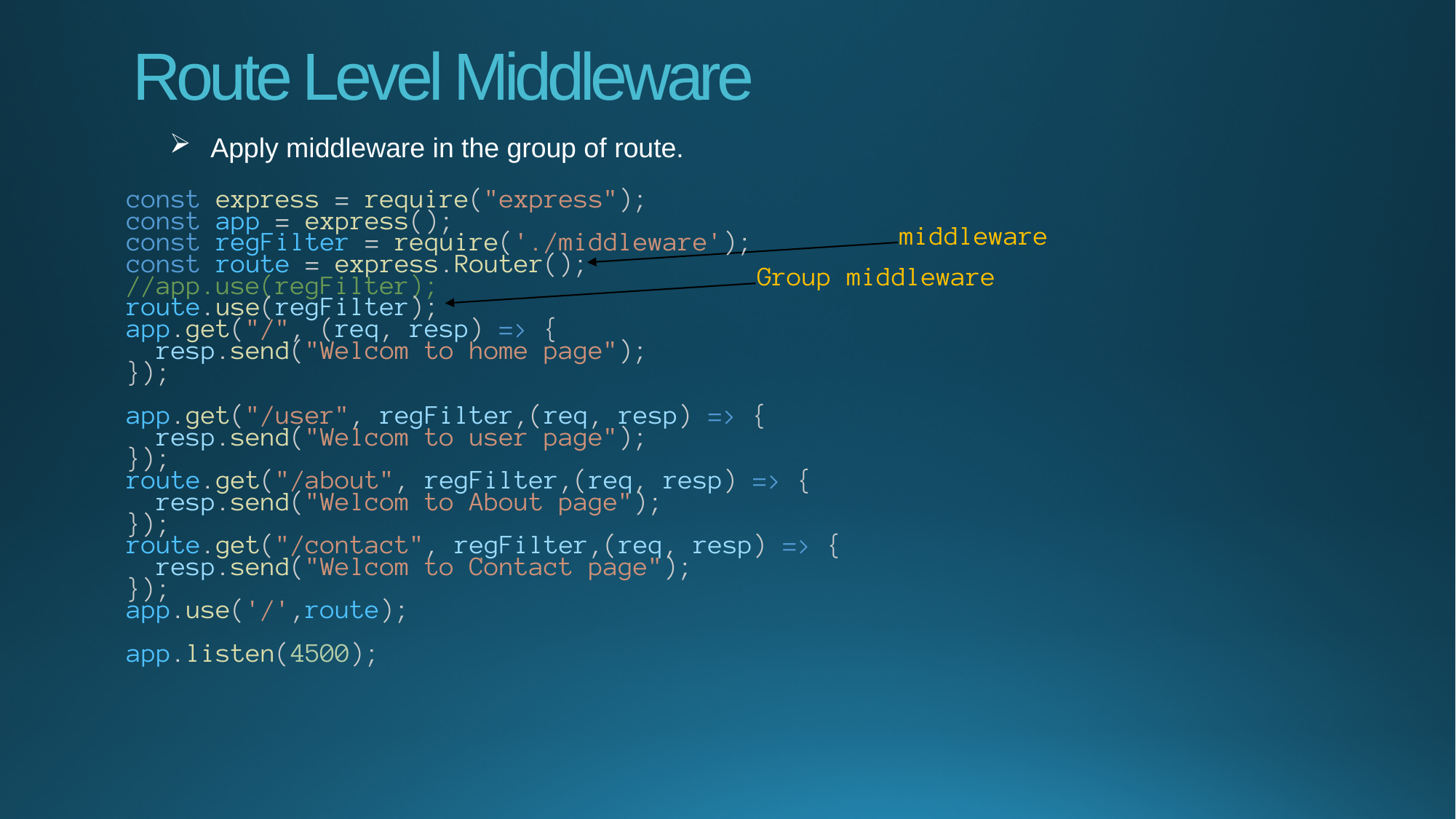

# Route Level Middleware

Apply middleware in the group of route.
const express = require("express");
const app = express();
const regFilter = require('./middleware');
const route = express.Router();
//app.use(regFilter);
route.use(regFilter);
app.get("/", (req, resp) => {
  resp.send("Welcom to home page");
});
app.get("/user", regFilter,(req, resp) => {
  resp.send("Welcom to user page");
});
route.get("/about", regFilter,(req, resp) => {
  resp.send("Welcom to About page");
});
route.get("/contact", regFilter,(req, resp) => {
  resp.send("Welcom to Contact page");
});
app.use('/',route);

app.listen(4500);
middleware
Group middleware